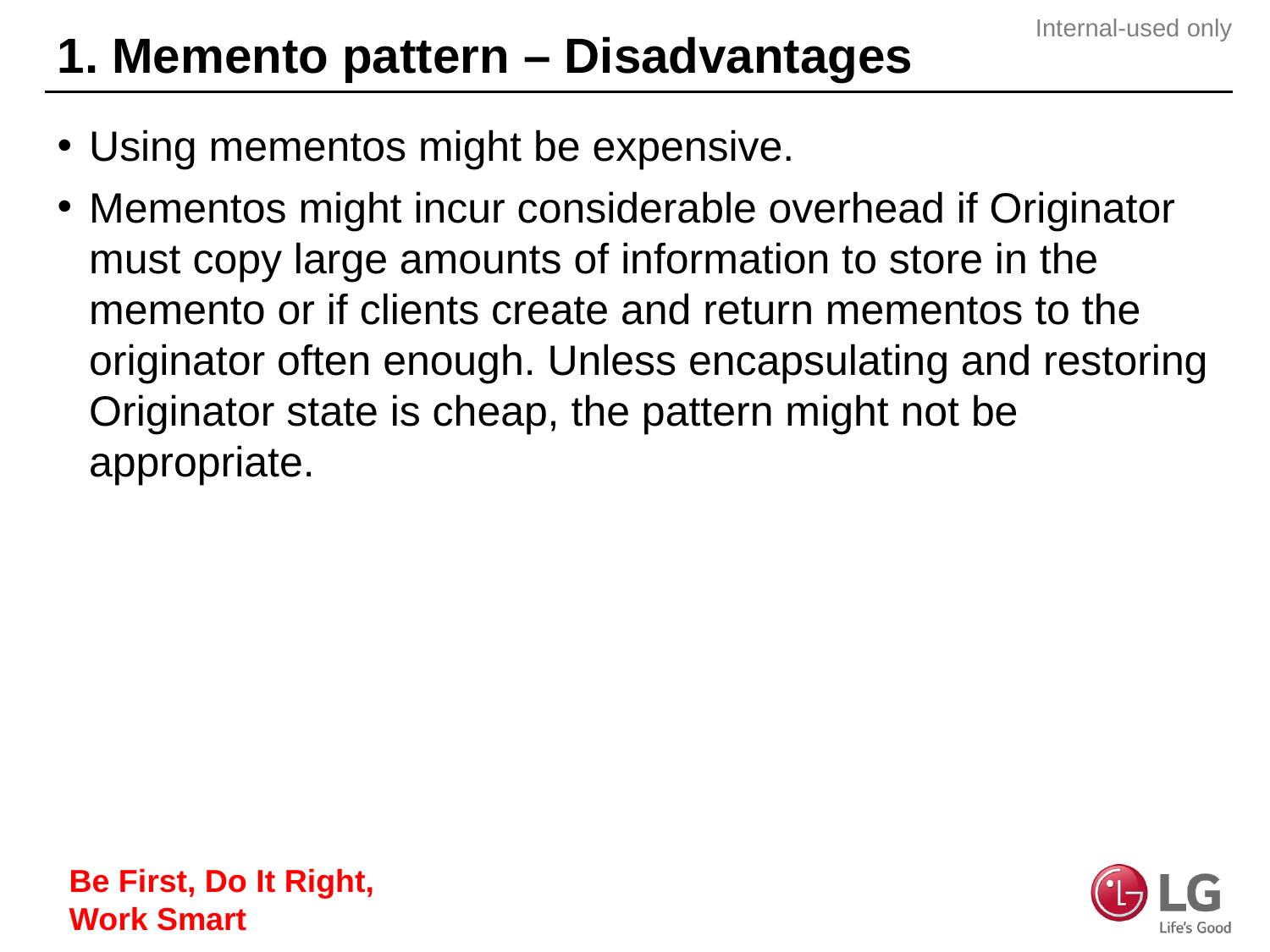

# 1. Memento pattern – Disadvantages
Using mementos might be expensive.
Mementos might incur considerable overhead if Originator must copy large amounts of information to store in the memento or if clients create and return mementos to the originator often enough. Unless encapsulating and restoring Originator state is cheap, the pattern might not be appropriate.